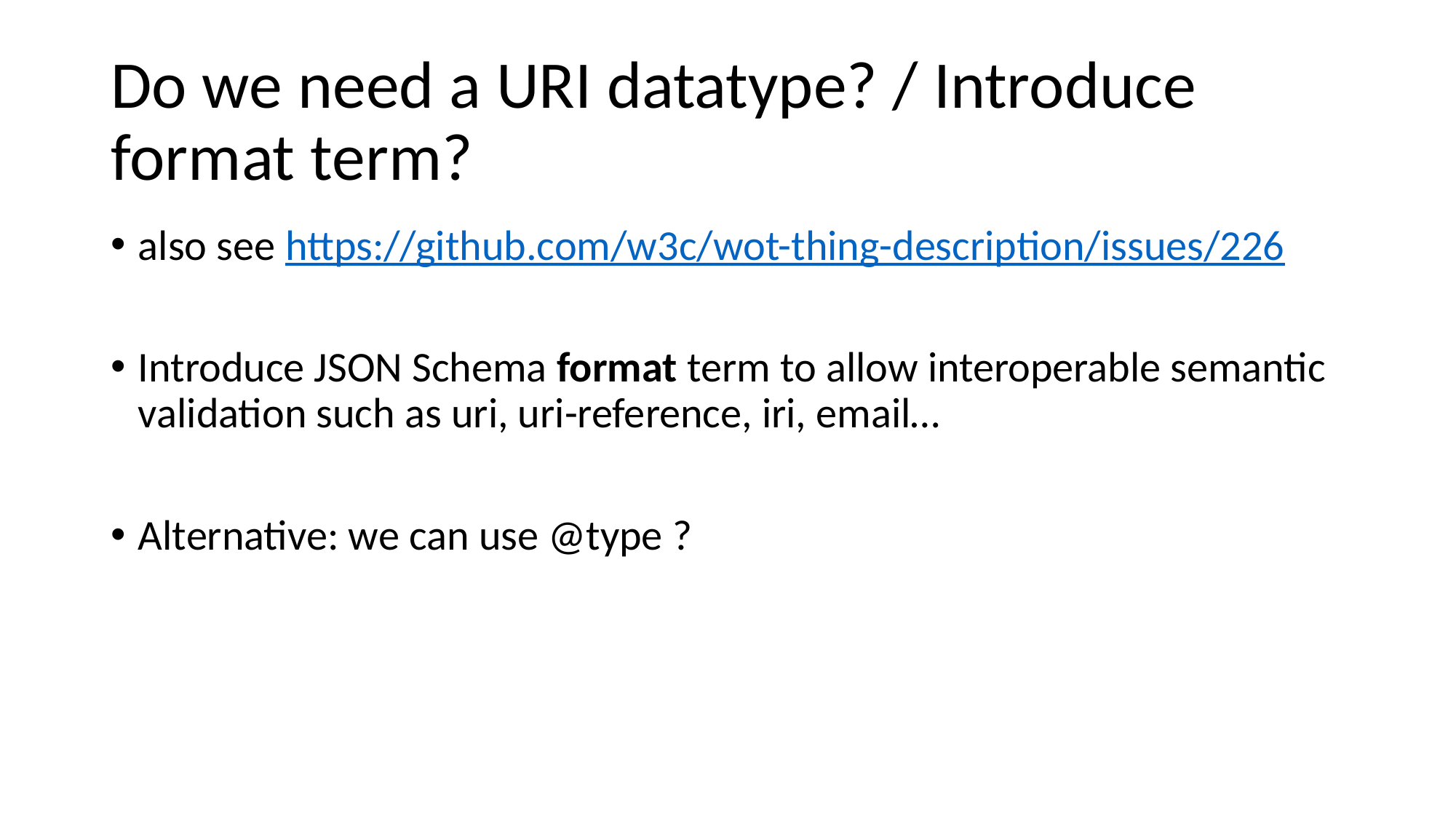

# Do we need a URI datatype? / Introduce format term?
also see https://github.com/w3c/wot-thing-description/issues/226

Introduce JSON Schema format term to allow interoperable semantic validation such as uri, uri-reference, iri, email…

Alternative: we can use @type ?